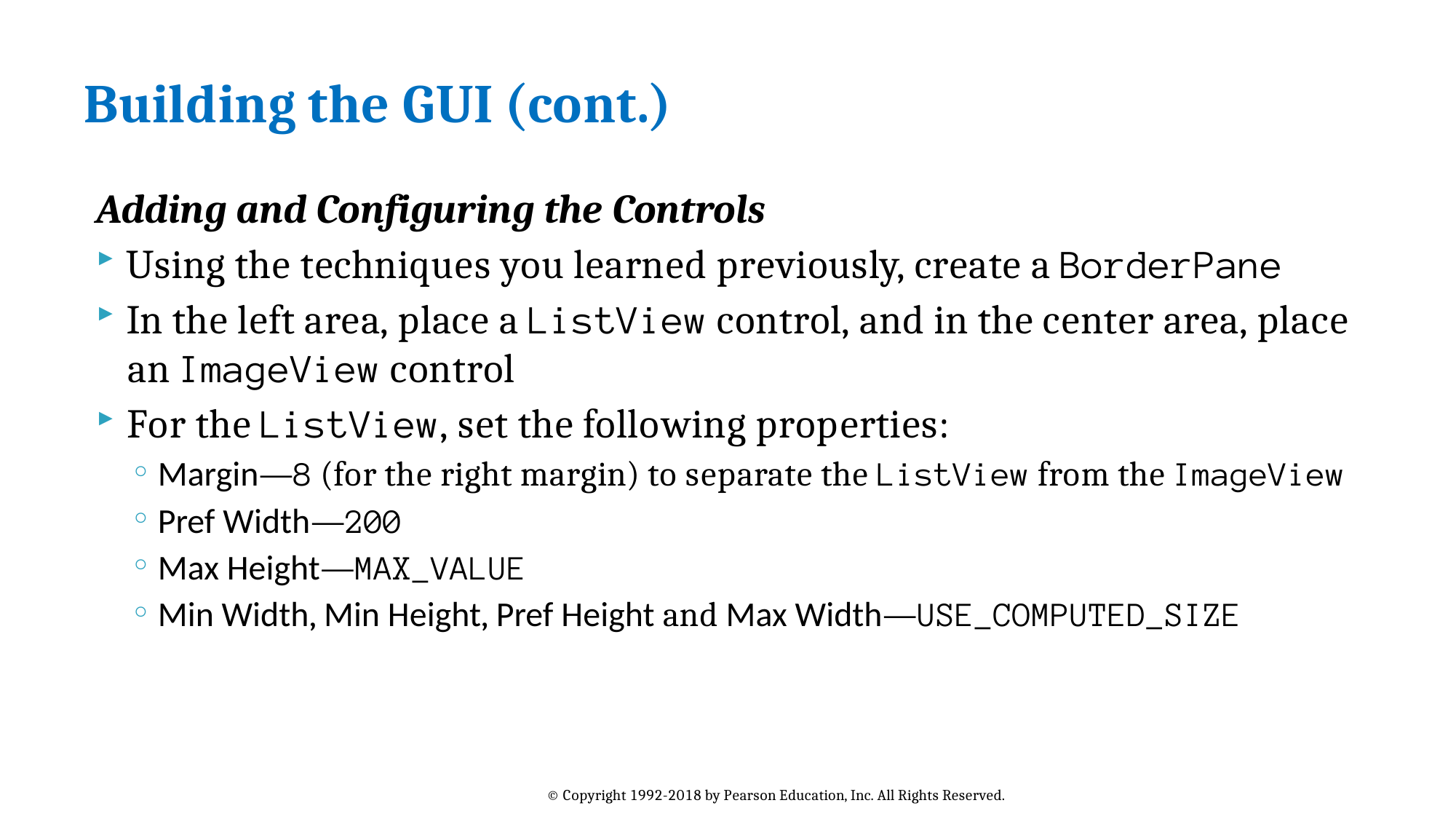

# Building the GUI (cont.)
Adding and Configuring the Controls
Using the techniques you learned previously, create a BorderPane
In the left area, place a ListView control, and in the center area, place an ImageView control
For the ListView, set the following properties:
Margin—8 (for the right margin) to separate the ListView from the ImageView
Pref Width—200
Max Height—MAX_VALUE
Min Width, Min Height, Pref Height and Max Width—USE_COMPUTED_SIZE
© Copyright 1992-2018 by Pearson Education, Inc. All Rights Reserved.